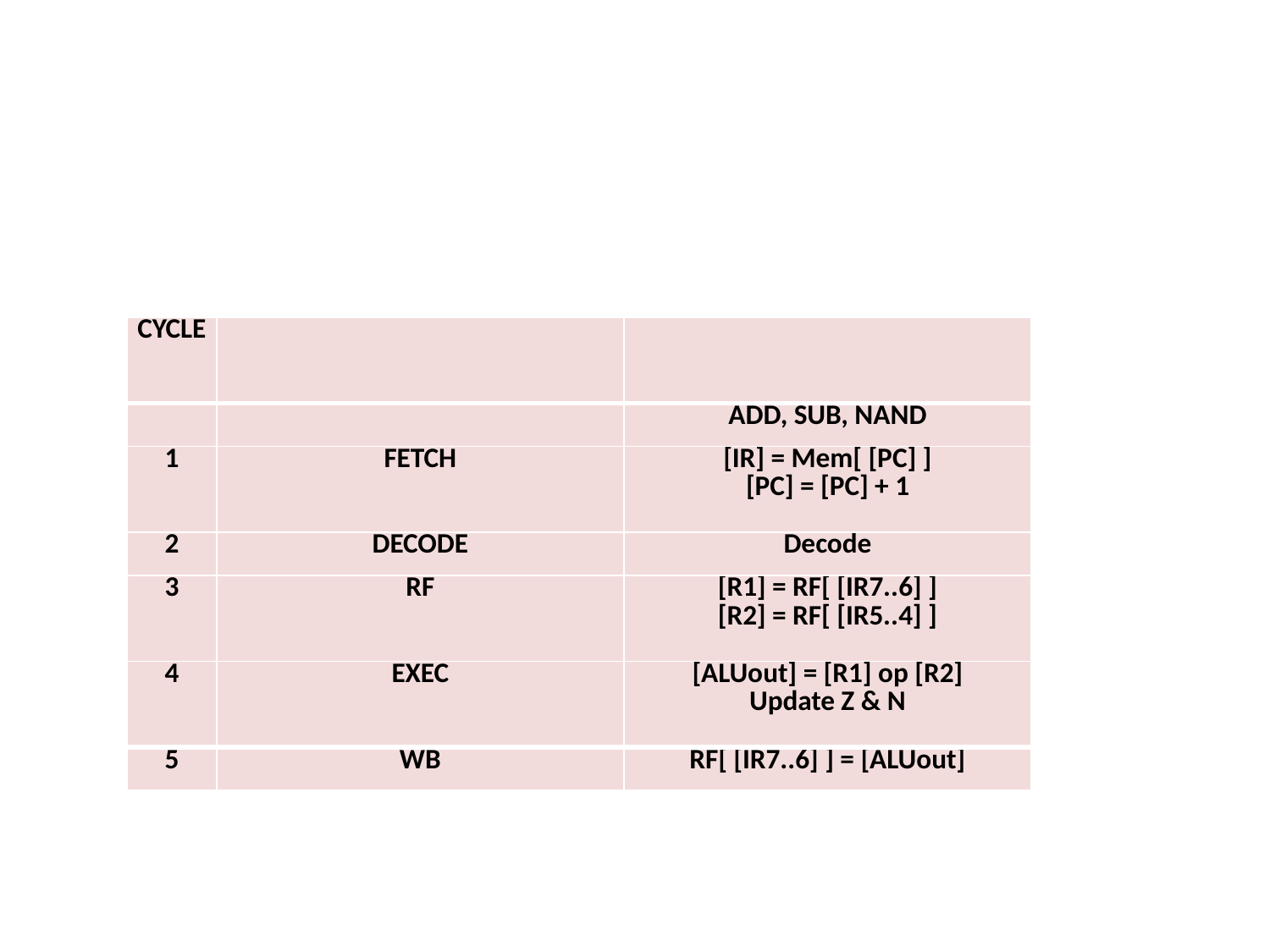

| CYCLE |  |  |
| --- | --- | --- |
|  |  | ADD, SUB, NAND |
| 1 | FETCH | [IR] = Mem[ [PC] ] [PC] = [PC] + 1 |
| 2 | DECODE | Decode |
| 3 | RF | [R1] = RF[ [IR7..6] ] [R2] = RF[ [IR5..4] ] |
| 4 | EXEC | [ALUout] = [R1] op [R2] Update Z & N |
| 5 | WB | RF[ [IR7..6] ] = [ALUout] |